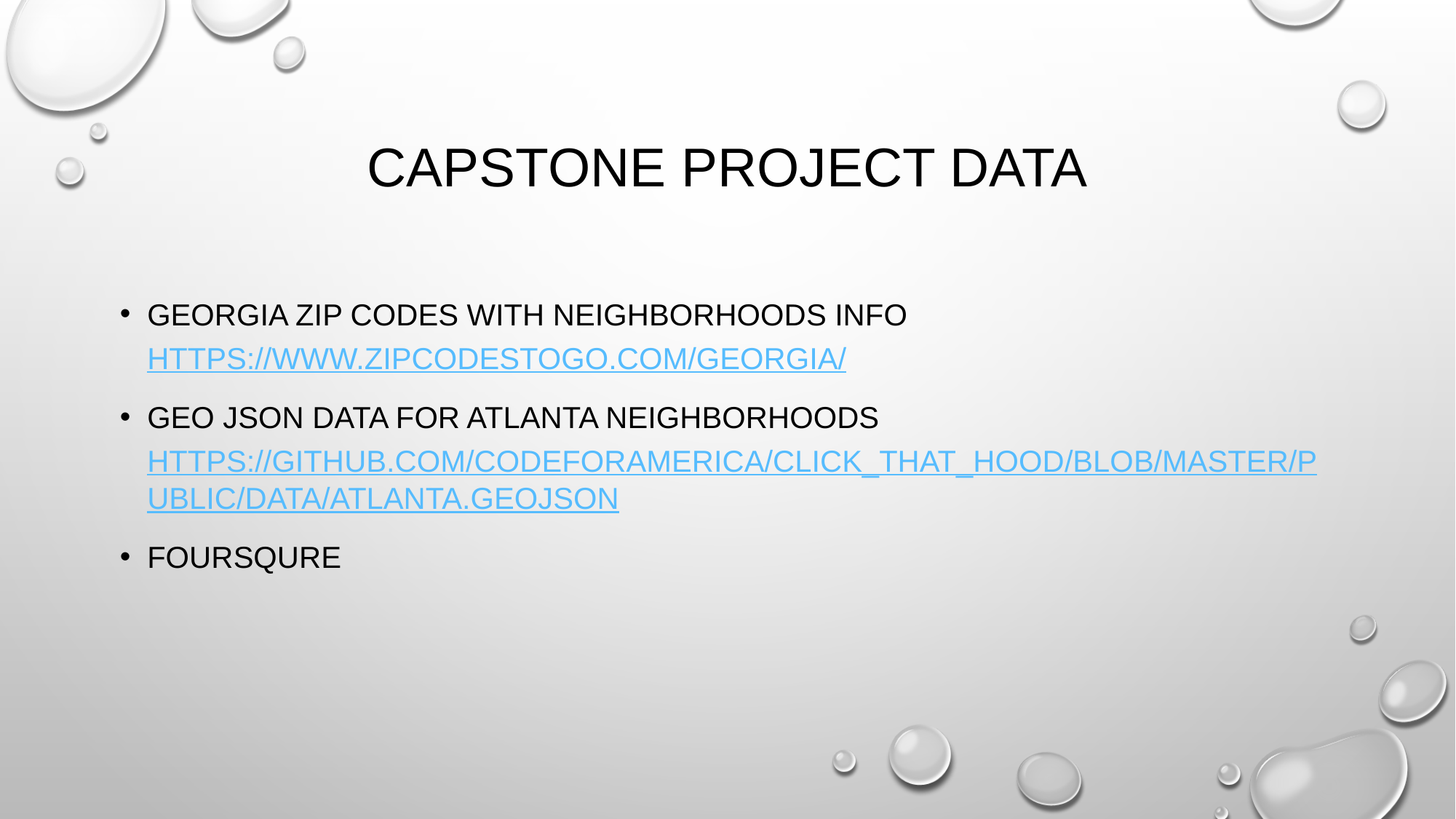

# Capstone project data
Georgia zip codes with neighborhoods info https://www.zipcodestogo.com/Georgia/
Geo JSON data for Atlanta neighborhoods https://github.com/codeforamerica/click_that_hood/blob/master/public/data/atlanta.geojson
Foursqure